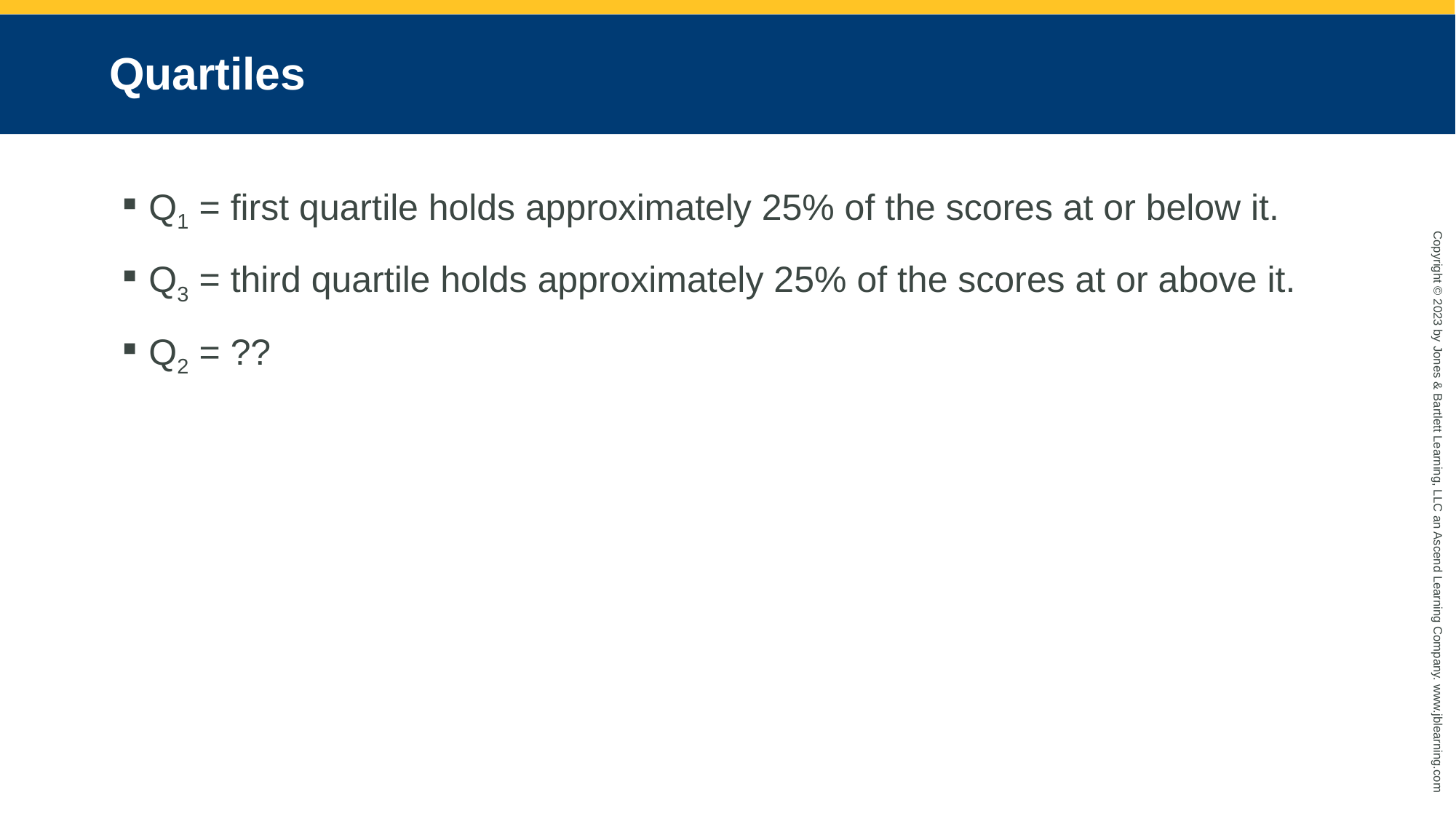

# Quartiles
Q1 = first quartile holds approximately 25% of the scores at or below it.
Q3 = third quartile holds approximately 25% of the scores at or above it.
Q2 = ??